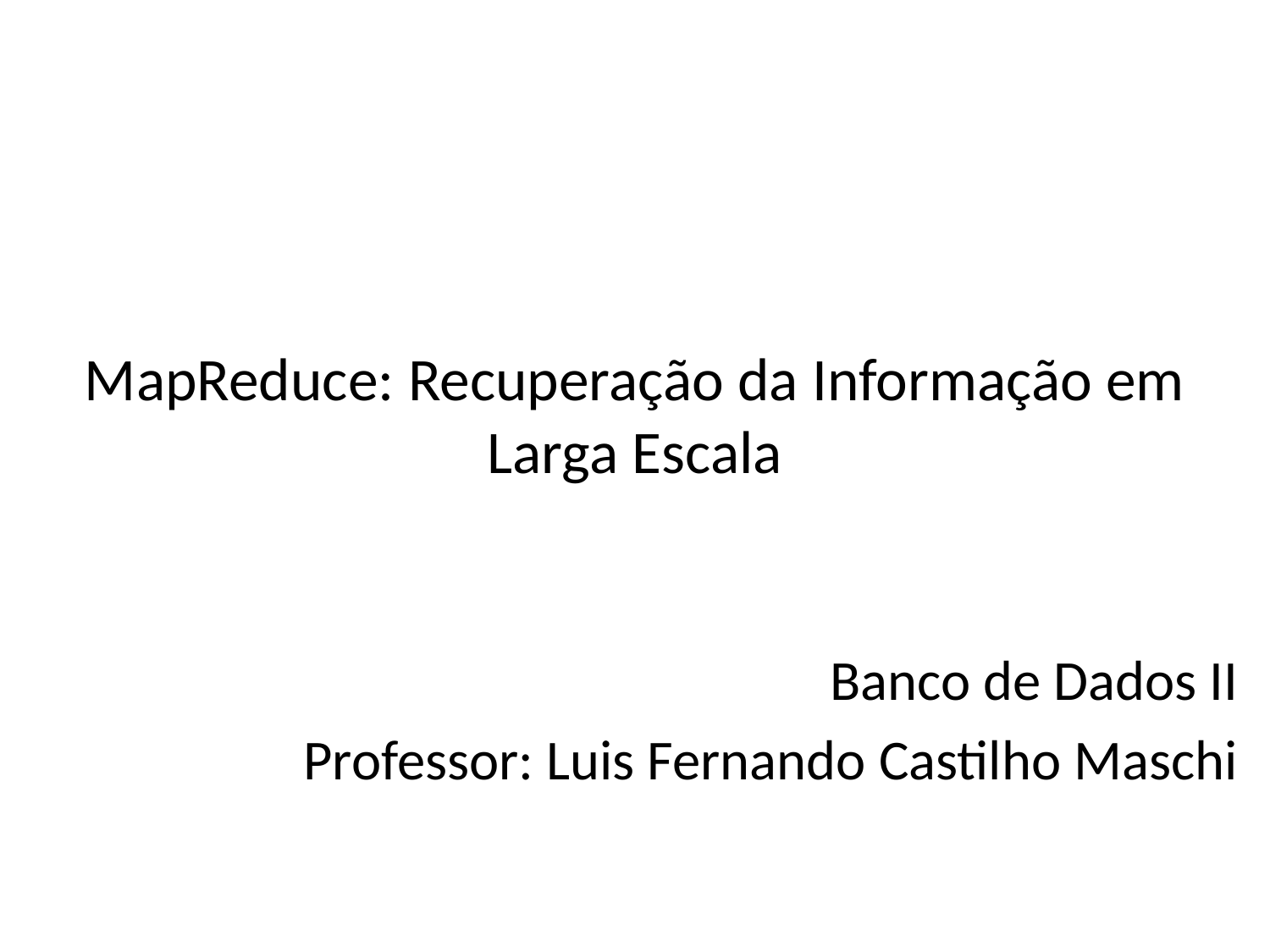

# MapReduce: Recuperação da Informação em Larga Escala
Banco de Dados II
Professor: Luis Fernando Castilho Maschi